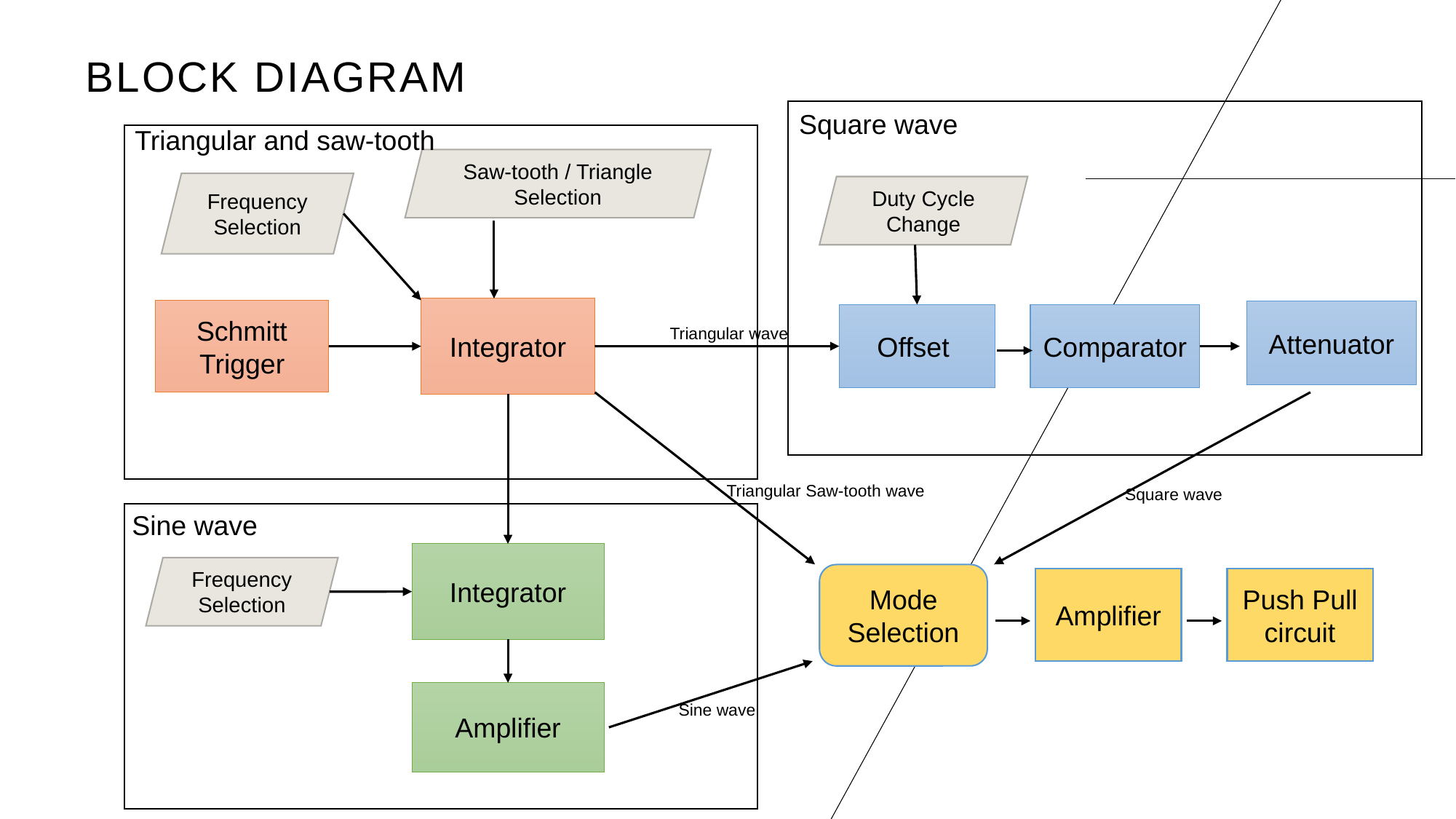

# Block Diagram
Square wave

Triangular and saw-tooth

Saw-tooth / Triangle Selection
Frequency Selection
Duty Cycle Change
Integrator
Schmitt Trigger
Attenuator
Offset
Comparator
Triangular wave
Triangular Saw-tooth wave
Square wave
Sine wave

Integrator
Frequency Selection
Mode Selection
Amplifier
Push Pull
circuit
Amplifier
Sine wave